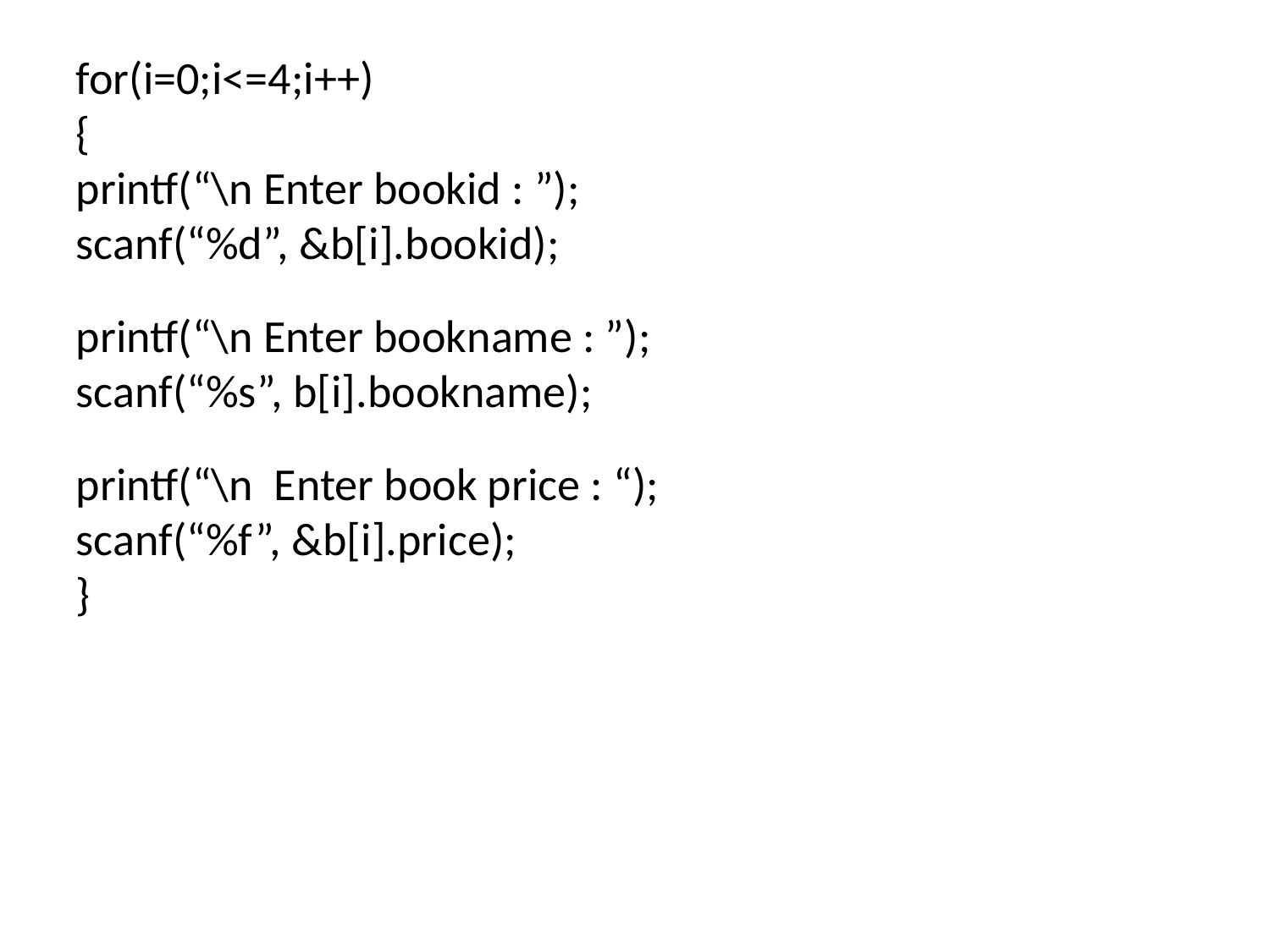

for(i=0;i<=4;i++)
{
printf(“\n Enter bookid : ”);
scanf(“%d”, &b[i].bookid);

printf(“\n Enter bookname : ”);
scanf(“%s”, b[i].bookname);

printf(“\n  Enter book price : “);
scanf(“%f”, &b[i].price);
}